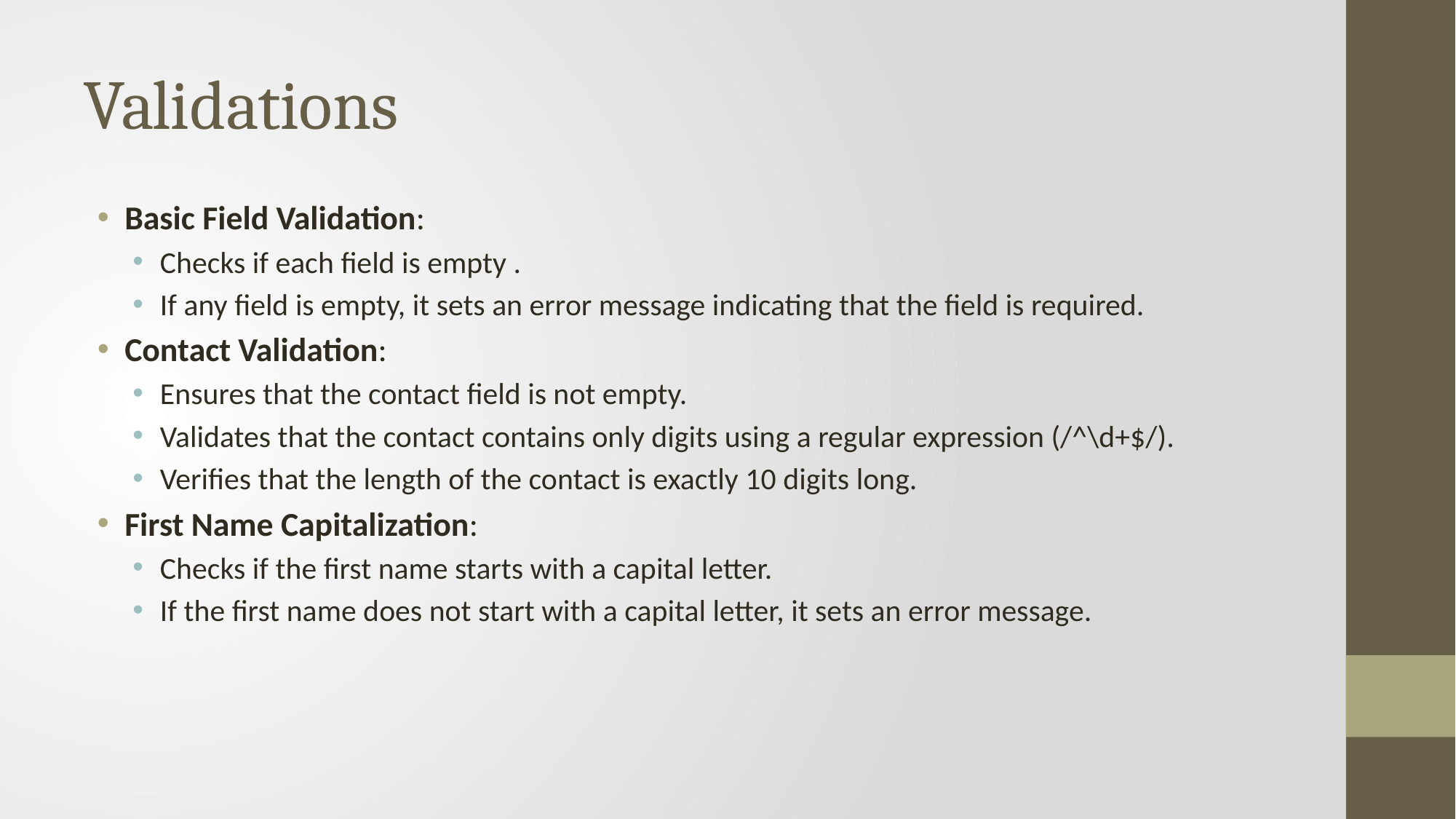

# Validations
Basic Field Validation:
Checks if each field is empty .
If any field is empty, it sets an error message indicating that the field is required.
Contact Validation:
Ensures that the contact field is not empty.
Validates that the contact contains only digits using a regular expression (/^\d+$/).
Verifies that the length of the contact is exactly 10 digits long.
First Name Capitalization:
Checks if the first name starts with a capital letter.
If the first name does not start with a capital letter, it sets an error message.